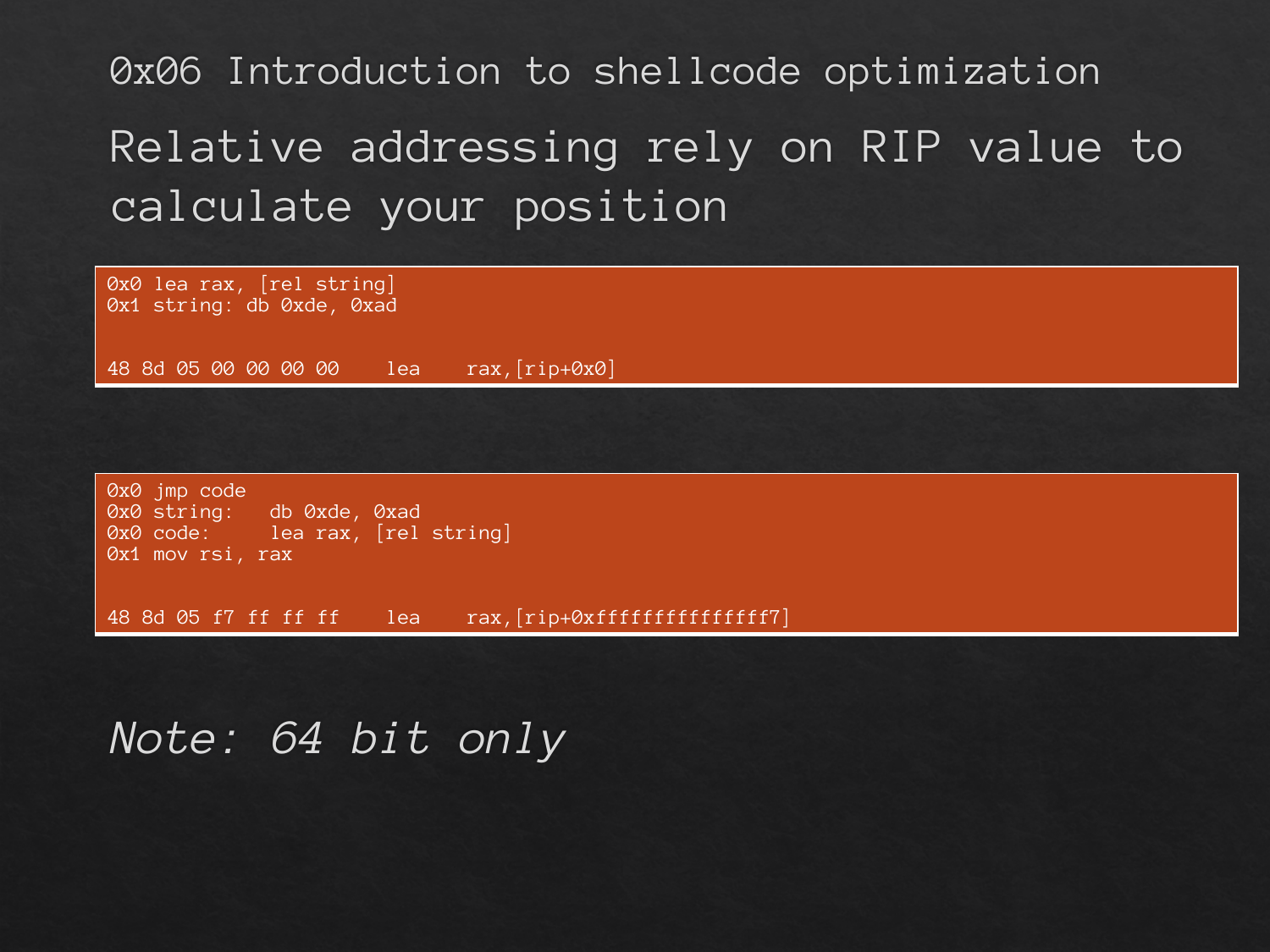

# 0x06 Introduction to shellcode optimization
Relative addressing rely on RIP value to calculate your position

Note: 64 bit only

| 0x0 lea rax, [rel string] 0x1 string: db 0xde, 0xad 48 8d 05 00 00 00 00 lea rax,[rip+0x0] |
| --- |
| 0x0 jmp code 0x0 string: db 0xde, 0xad 0x0 code: lea rax, [rel string] 0x1 mov rsi, rax 48 8d 05 f7 ff ff ff lea rax,[rip+0xfffffffffffffff7] |
| --- |